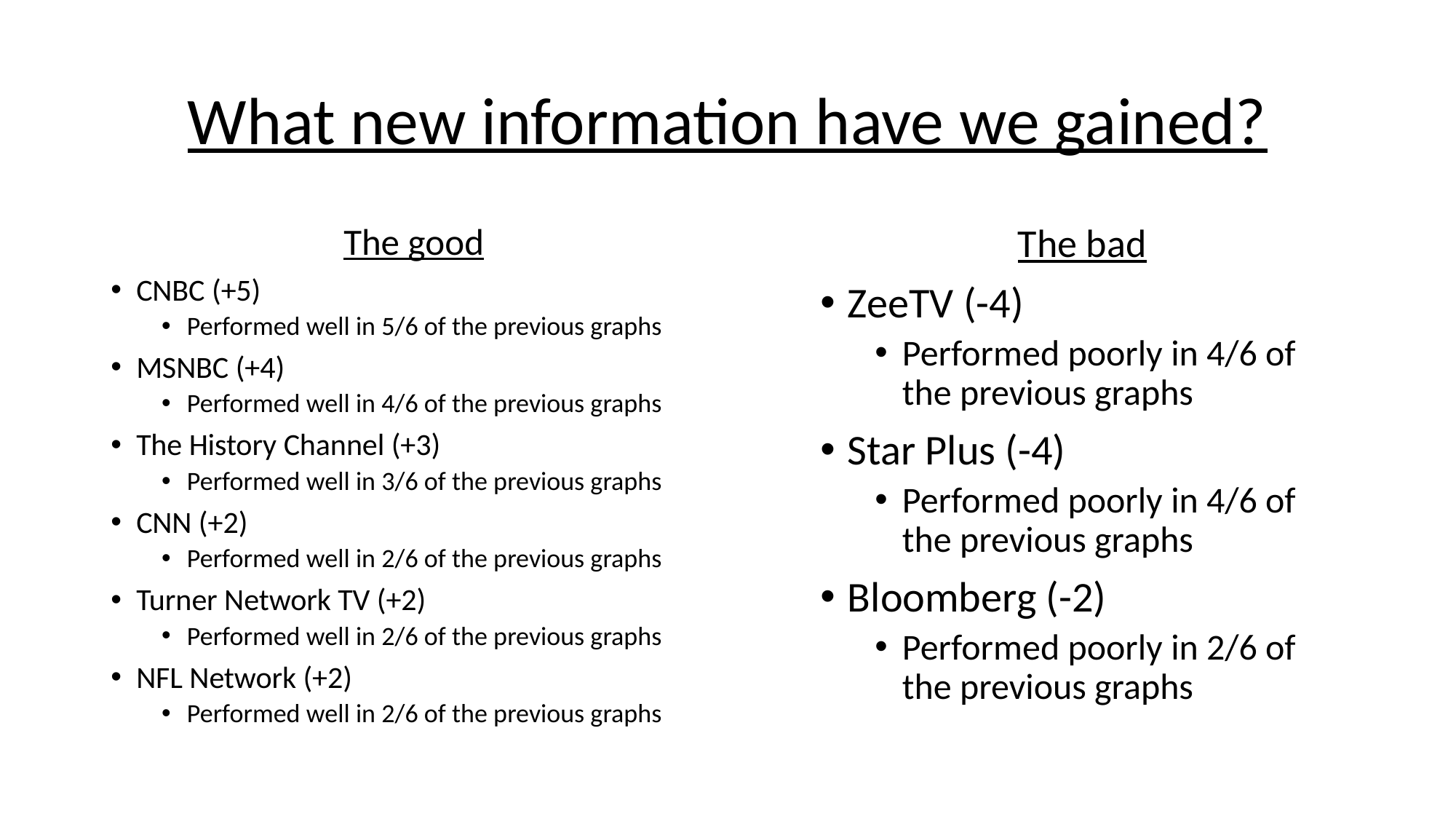

# What new information have we gained?
The good
CNBC (+5)
Performed well in 5/6 of the previous graphs
MSNBC (+4)
Performed well in 4/6 of the previous graphs
The History Channel (+3)
Performed well in 3/6 of the previous graphs
CNN (+2)
Performed well in 2/6 of the previous graphs
Turner Network TV (+2)
Performed well in 2/6 of the previous graphs
NFL Network (+2)
Performed well in 2/6 of the previous graphs

The bad
ZeeTV (-4)
Performed poorly in 4/6 of the previous graphs
Star Plus (-4)
Performed poorly in 4/6 of the previous graphs
Bloomberg (-2)
Performed poorly in 2/6 of the previous graphs